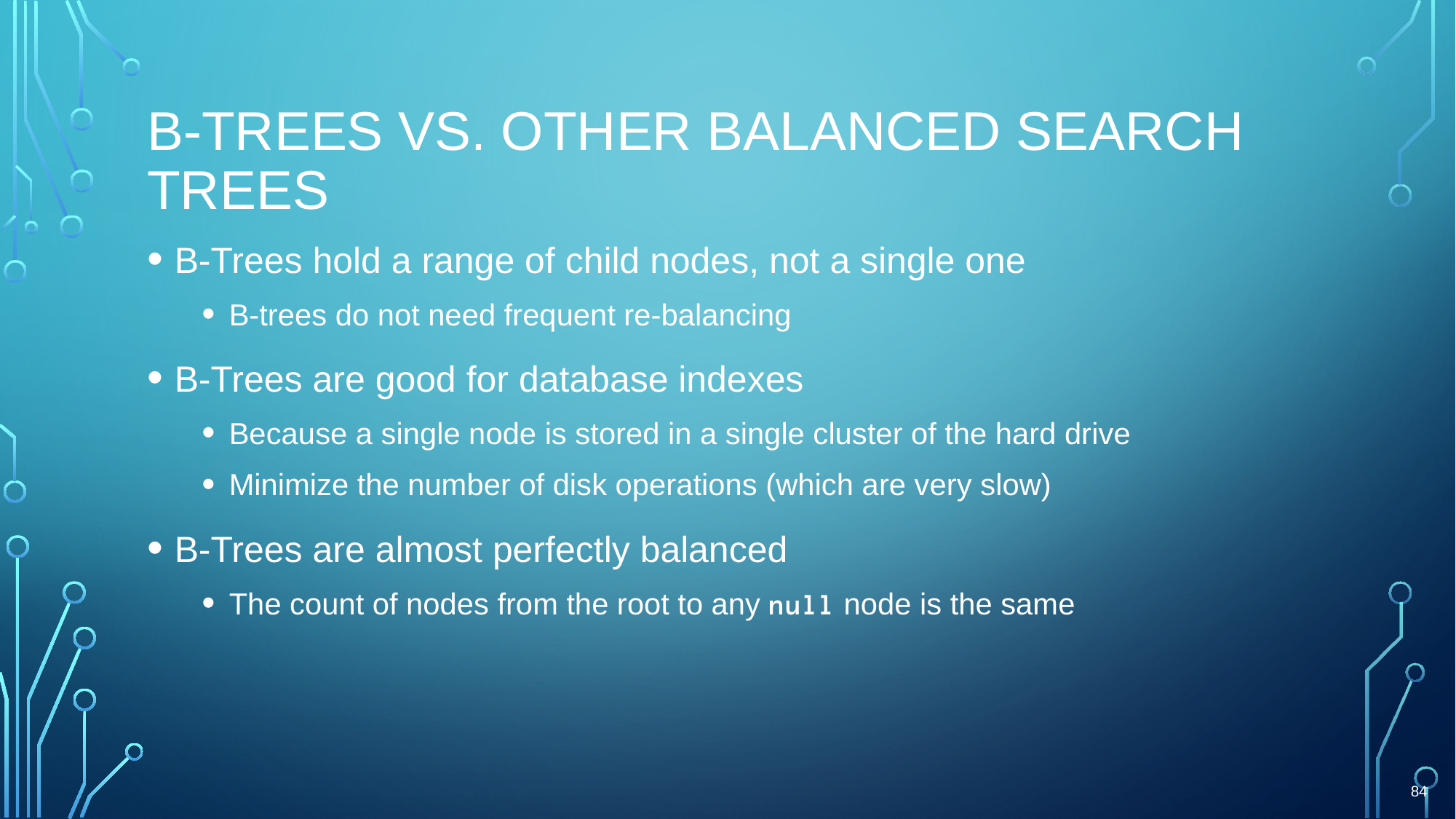

# B-Trees vs. Other Balanced Search Trees
B-Trees hold a range of child nodes, not a single one
B-trees do not need frequent re-balancing
B-Trees are good for database indexes
Because a single node is stored in a single cluster of the hard drive
Minimize the number of disk operations (which are very slow)
B-Trees are almost perfectly balanced
The count of nodes from the root to any null node is the same
84